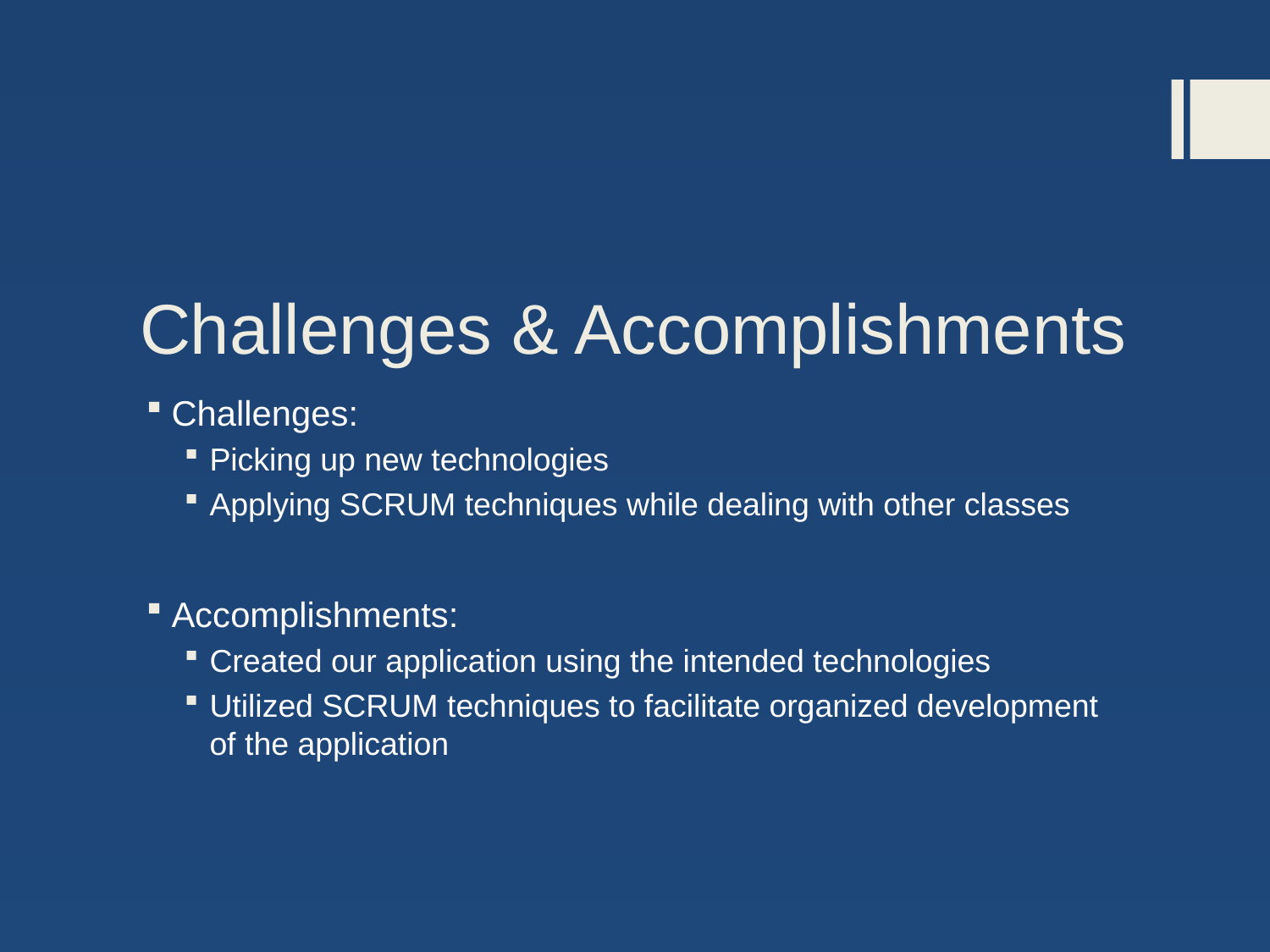

# Challenges & Accomplishments
Challenges:
Picking up new technologies
Applying SCRUM techniques while dealing with other classes

Accomplishments:
Created our application using the intended technologies
Utilized SCRUM techniques to facilitate organized development of the application